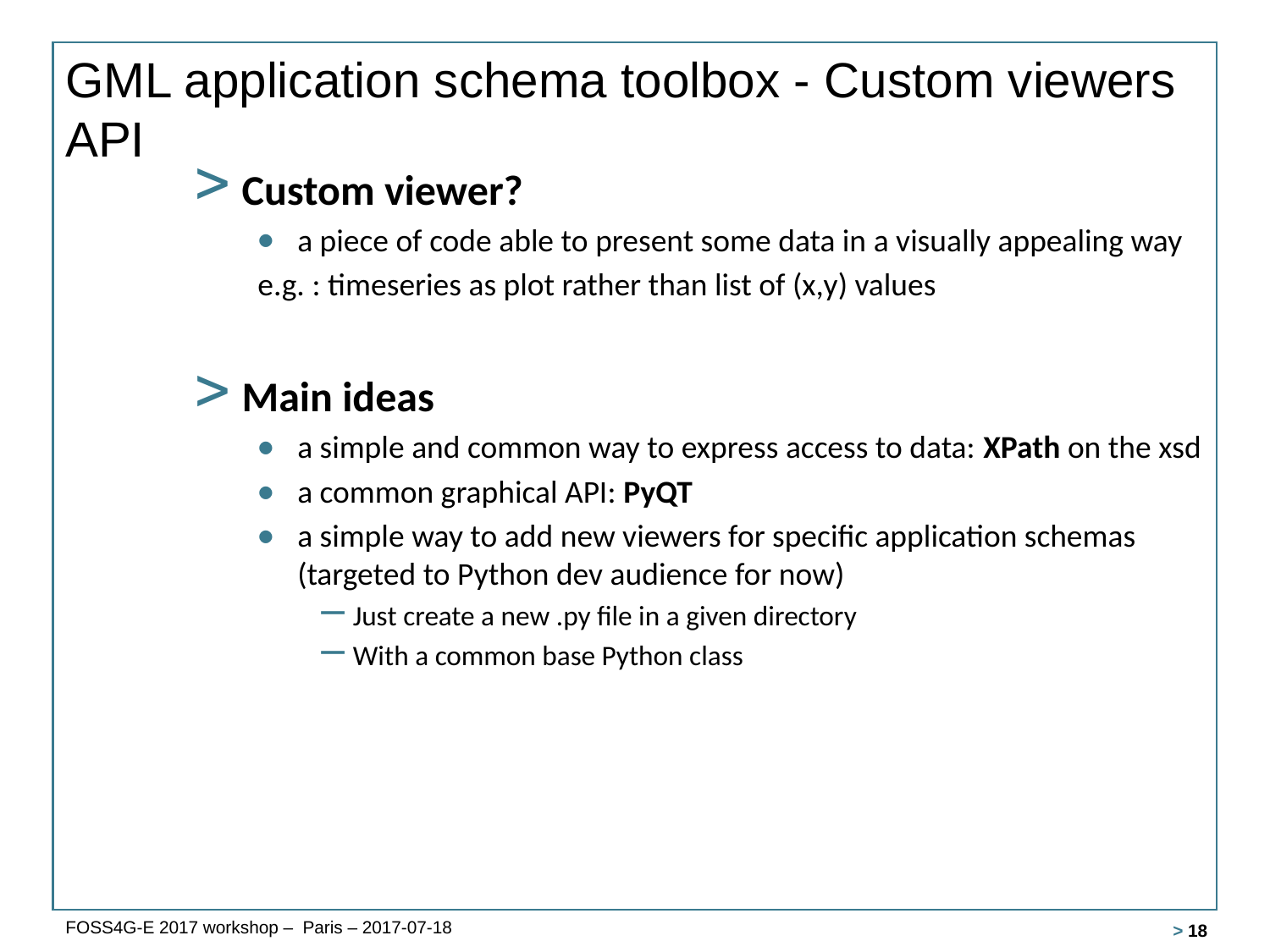

# GML application schema toolbox - Custom viewers API
Custom viewer?
a piece of code able to present some data in a visually appealing way
e.g. : timeseries as plot rather than list of (x,y) values

Main ideas
a simple and common way to express access to data: XPath on the xsd
a common graphical API: PyQT
a simple way to add new viewers for specific application schemas (targeted to Python dev audience for now)
Just create a new .py file in a given directory
With a common base Python class

FOSS4G-E 2017 workshop –  Paris – 2017-07-18
 > 18